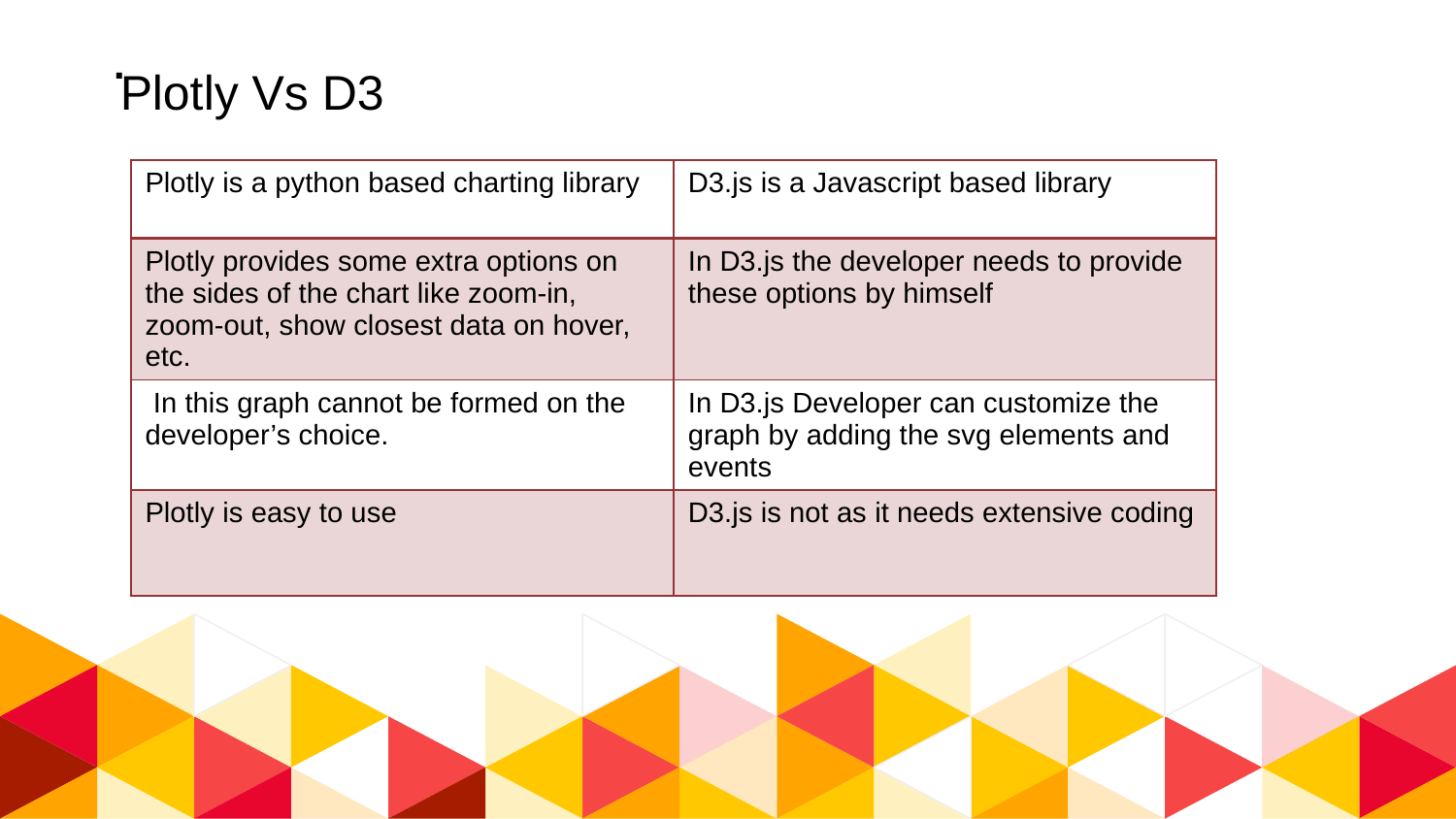

No.
Plotly Vs D3
| Plotly is a python based charting library | D3.js is a Javascript based library |
| --- | --- |
| Plotly provides some extra options on the sides of the chart like zoom-in, zoom-out, show closest data on hover, etc. | In D3.js the developer needs to provide these options by himself |
| In this graph cannot be formed on the developer’s choice. | In D3.js Developer can customize the graph by adding the svg elements and events |
| Plotly is easy to use | D3.js is not as it needs extensive coding |
33